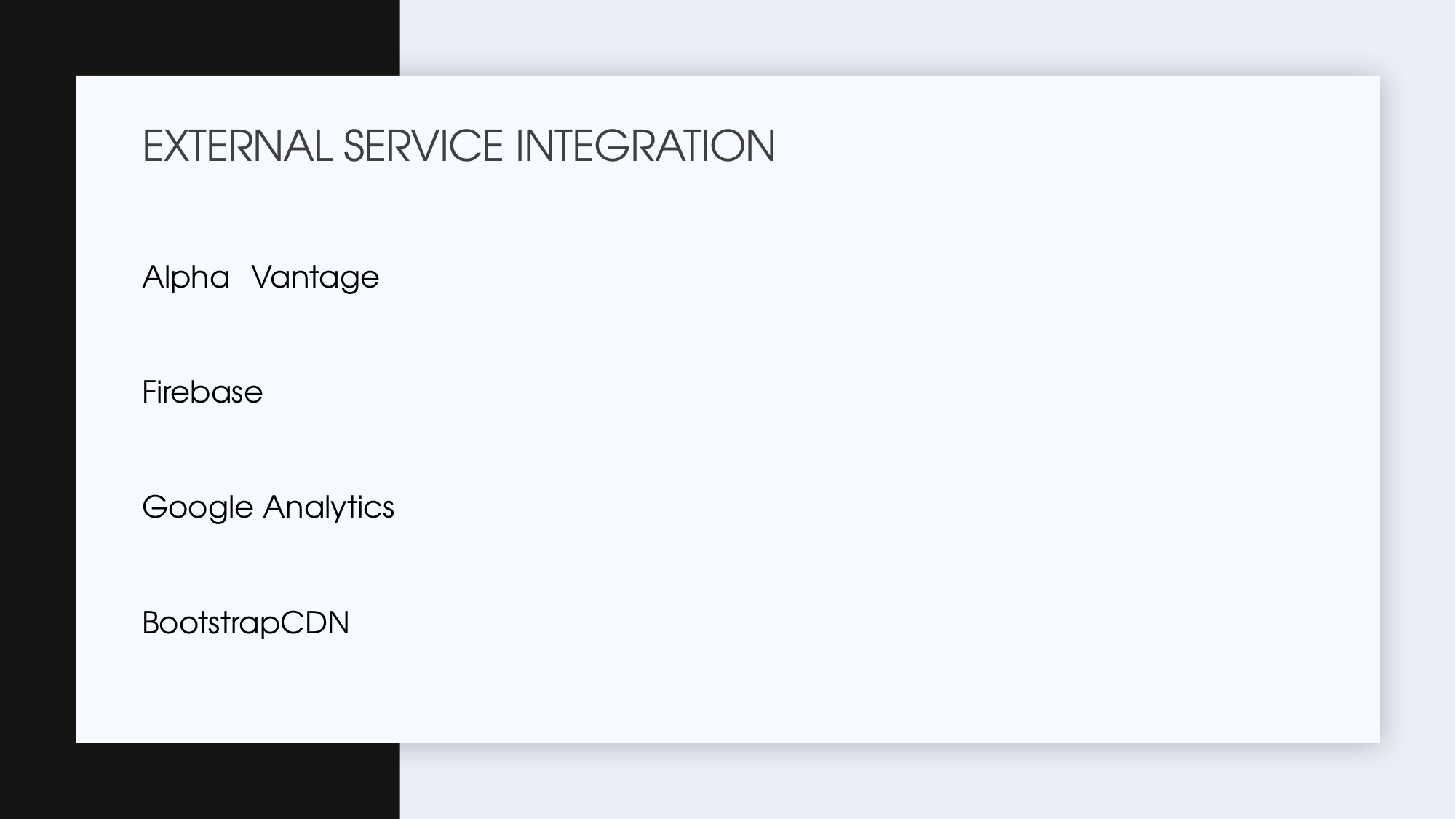

# External service integration
Alpha 	Vantage

Firebase

Google Analytics

BootstrapCDN